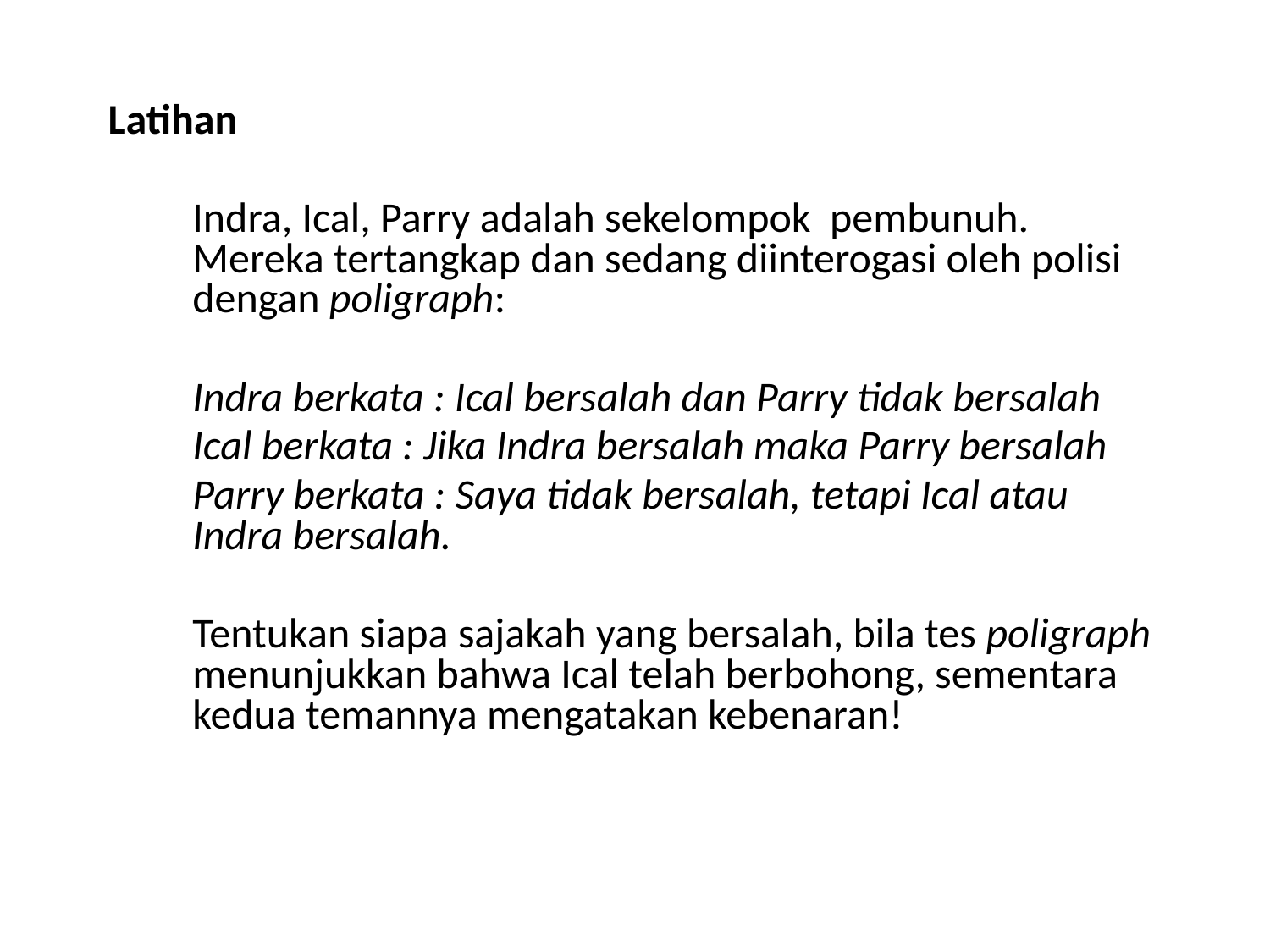

Latihan

	Indra, Ical, Parry adalah sekelompok  pembunuh. Mereka tertangkap dan sedang diinterogasi oleh polisi dengan poligraph:

	Indra berkata : Ical bersalah dan Parry tidak bersalah
	Ical berkata : Jika Indra bersalah maka Parry bersalah
	Parry berkata : Saya tidak bersalah, tetapi Ical atau Indra bersalah.

	Tentukan siapa sajakah yang bersalah, bila tes poligraph menunjukkan bahwa Ical telah berbohong, sementara kedua temannya mengatakan kebenaran!